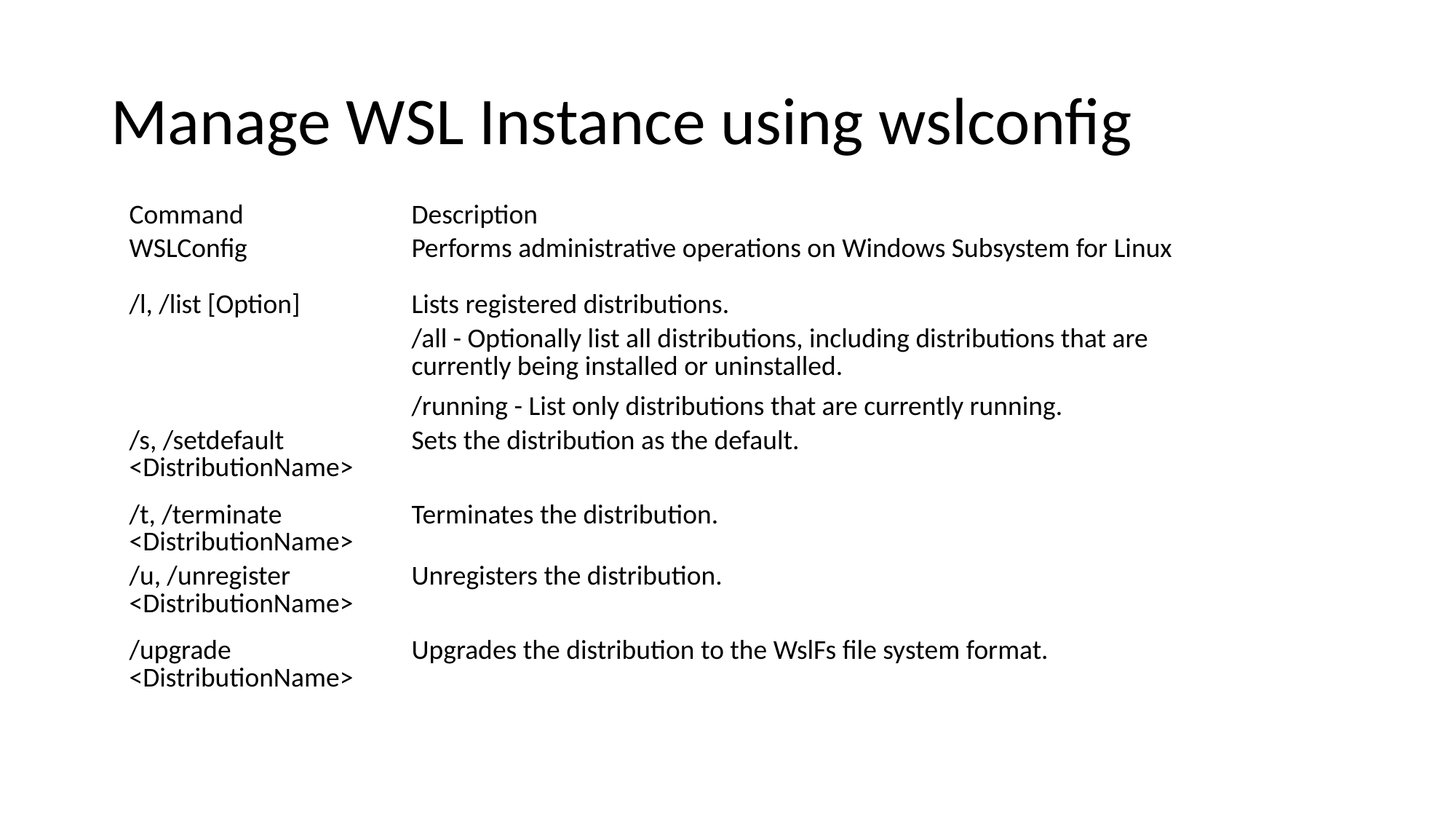

# Manage WSL Instance using wslconfig
| Command | Description |
| --- | --- |
| WSLConfig | Performs administrative operations on Windows Subsystem for Linux |
| /l, /list [Option] | Lists registered distributions. |
|  | /all - Optionally list all distributions, including distributions that are currently being installed or uninstalled. |
|  | /running - List only distributions that are currently running. |
| /s, /setdefault <DistributionName> | Sets the distribution as the default. |
| /t, /terminate <DistributionName> | Terminates the distribution. |
| /u, /unregister <DistributionName> | Unregisters the distribution. |
| /upgrade <DistributionName> | Upgrades the distribution to the WslFs file system format. |